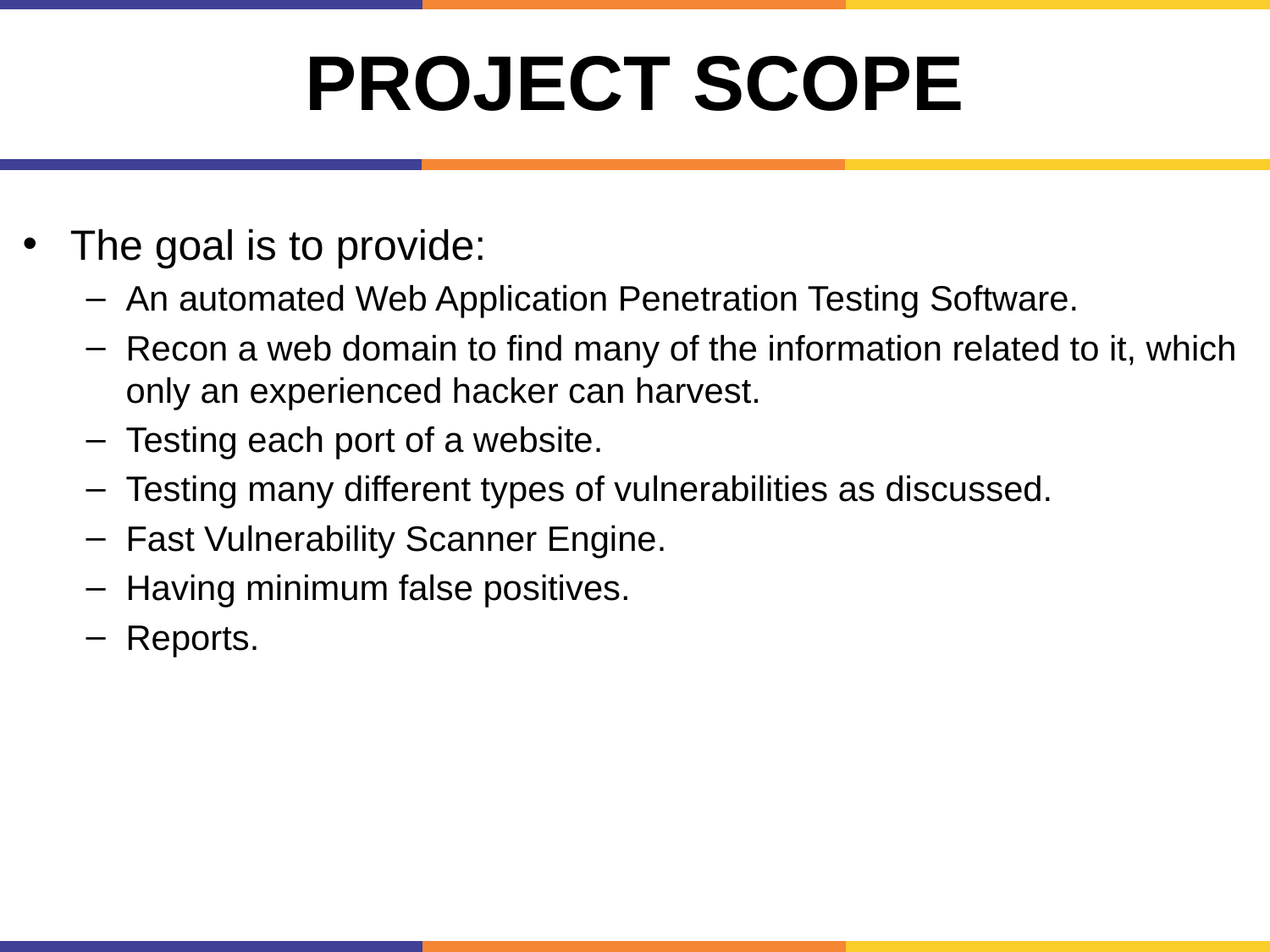

# Project Scope
The goal is to provide:
An automated Web Application Penetration Testing Software.
Recon a web domain to find many of the information related to it, which only an experienced hacker can harvest.
Testing each port of a website.
Testing many different types of vulnerabilities as discussed.
Fast Vulnerability Scanner Engine.
Having minimum false positives.
Reports.